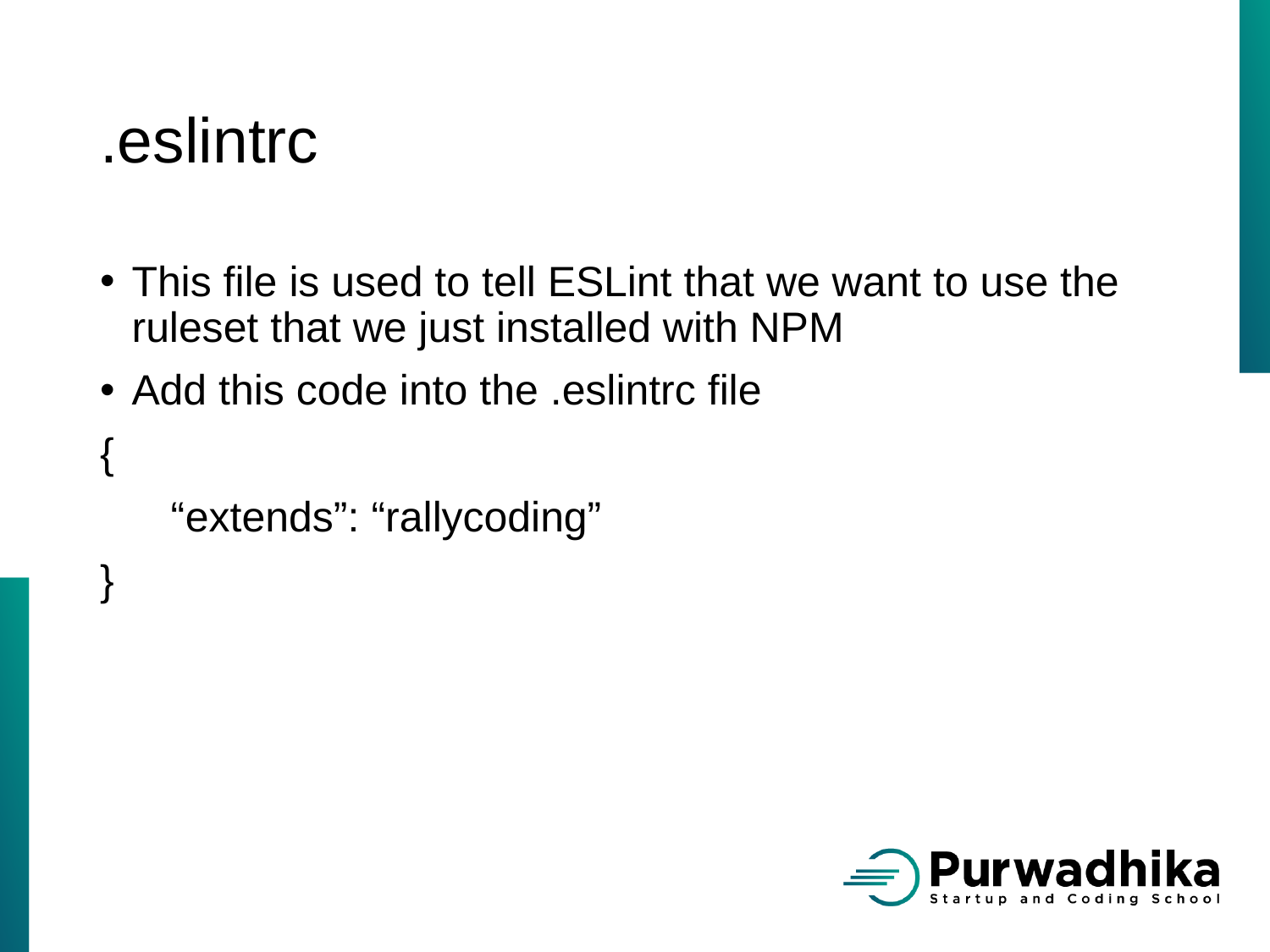

# .eslintrc
This file is used to tell ESLint that we want to use the ruleset that we just installed with NPM
Add this code into the .eslintrc file
{
      “extends”: “rallycoding”
}